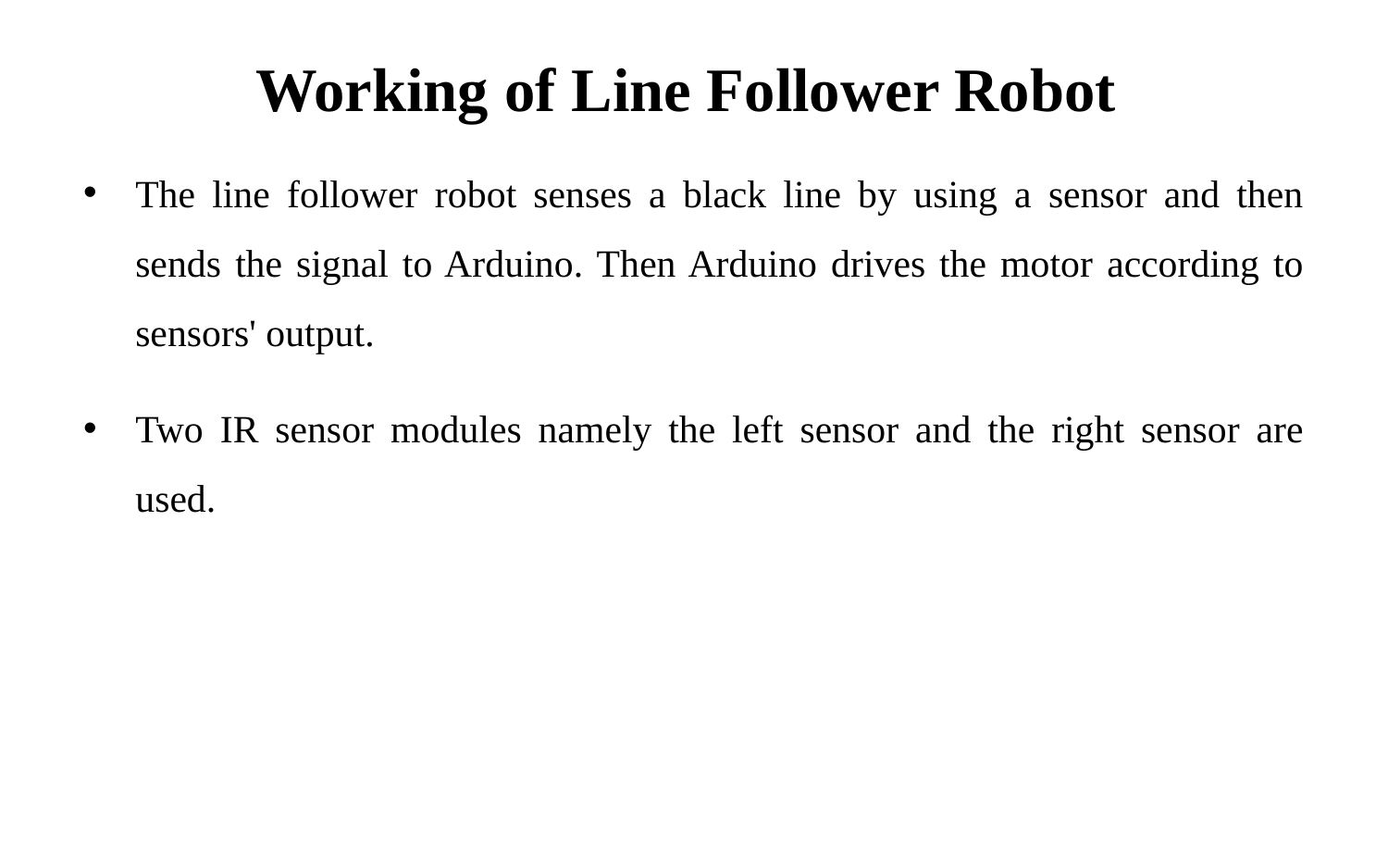

# Working of Line Follower Robot
The line follower robot senses a black line by using a sensor and then sends the signal to Arduino. Then Arduino drives the motor according to sensors' output.
Two IR sensor modules namely the left sensor and the right sensor are used.